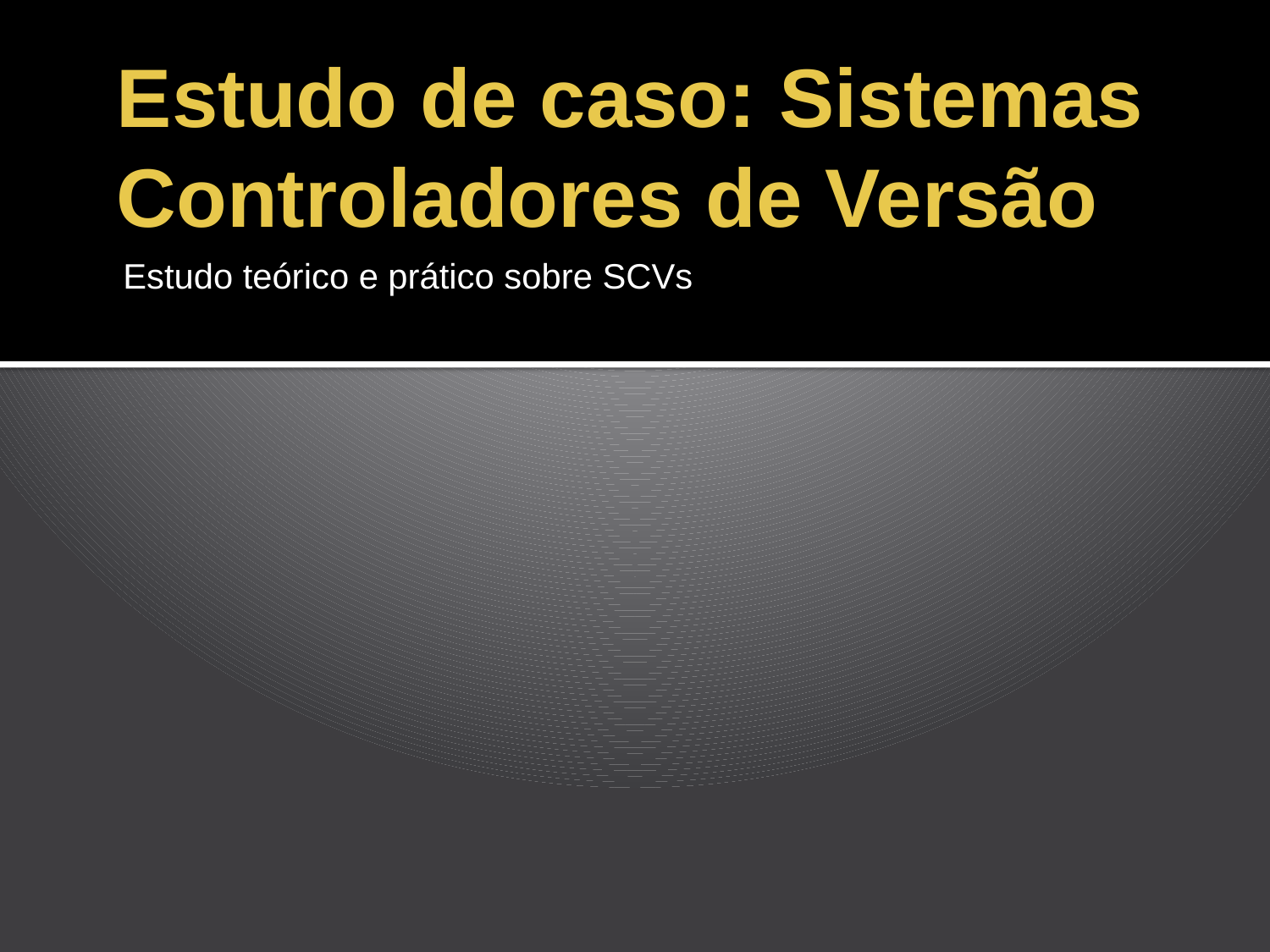

# Estudo de caso: Sistemas Controladores de Versão
Estudo teórico e prático sobre SCVs